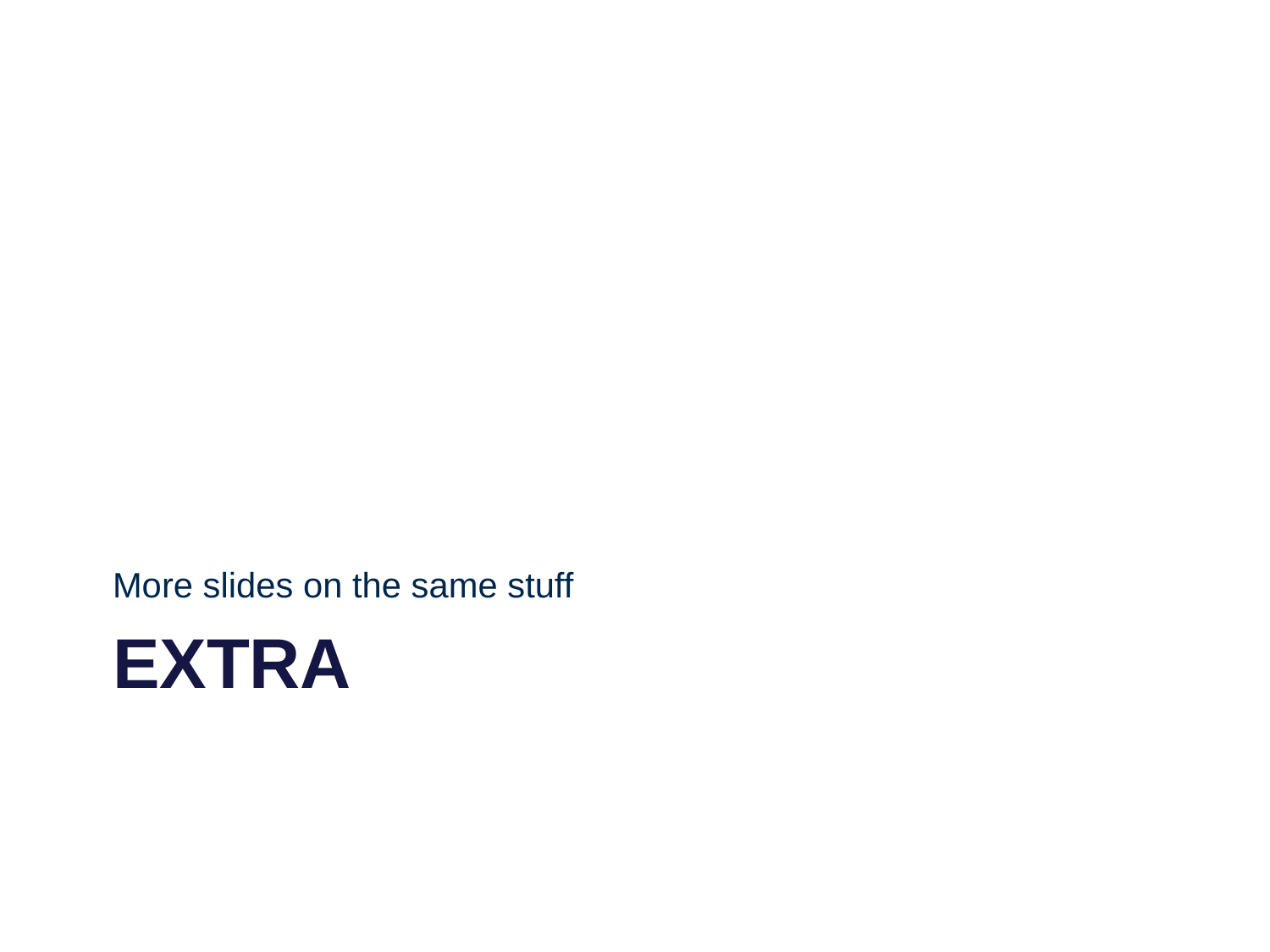

More slides on the same stuff
# Extra